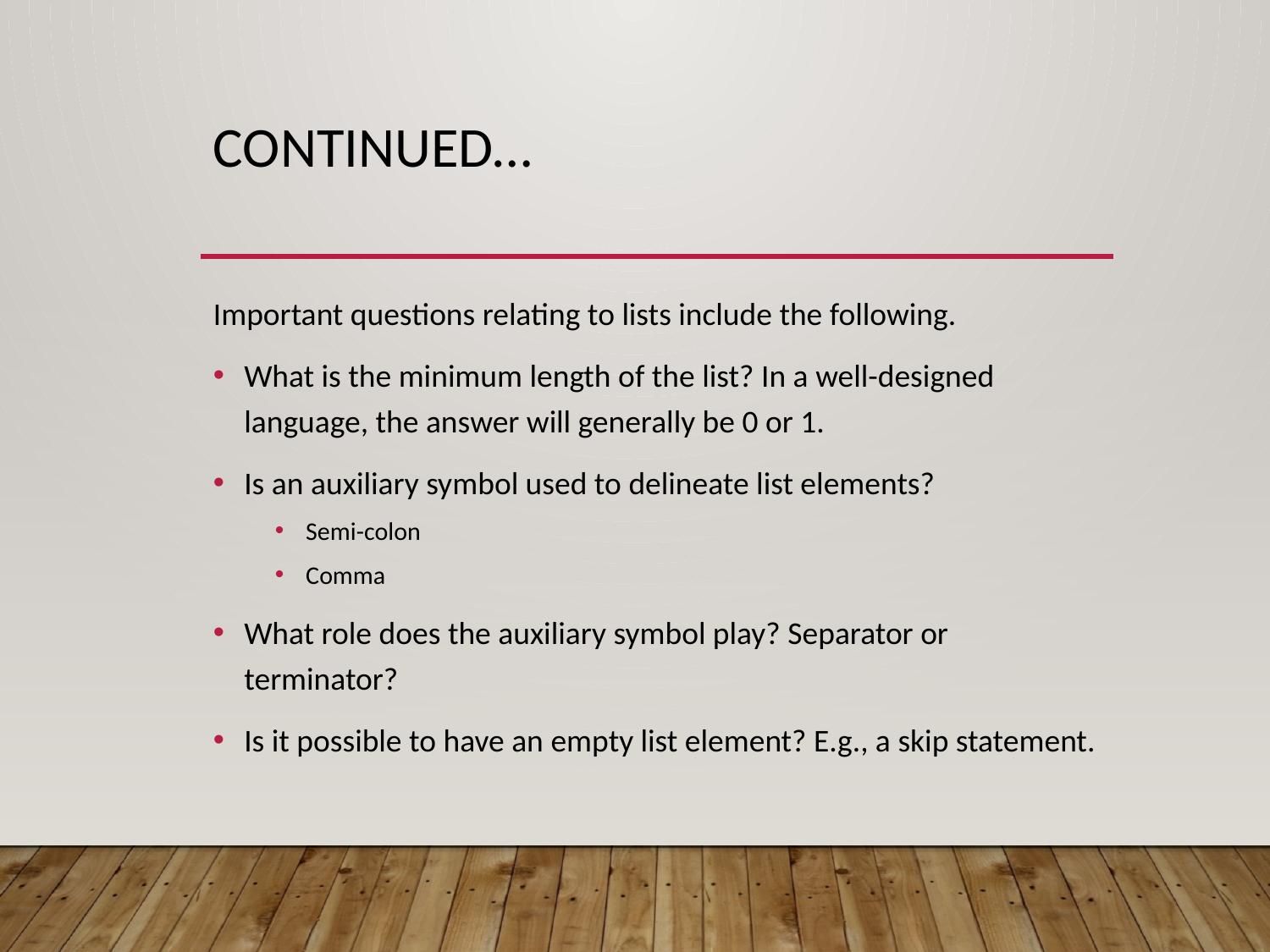

# Continued…
Important questions relating to lists include the following.
What is the minimum length of the list? In a well-designed language, the answer will generally be 0 or 1.
Is an auxiliary symbol used to delineate list elements?
Semi-colon
Comma
What role does the auxiliary symbol play? Separator or terminator?
Is it possible to have an empty list element? E.g., a skip statement.